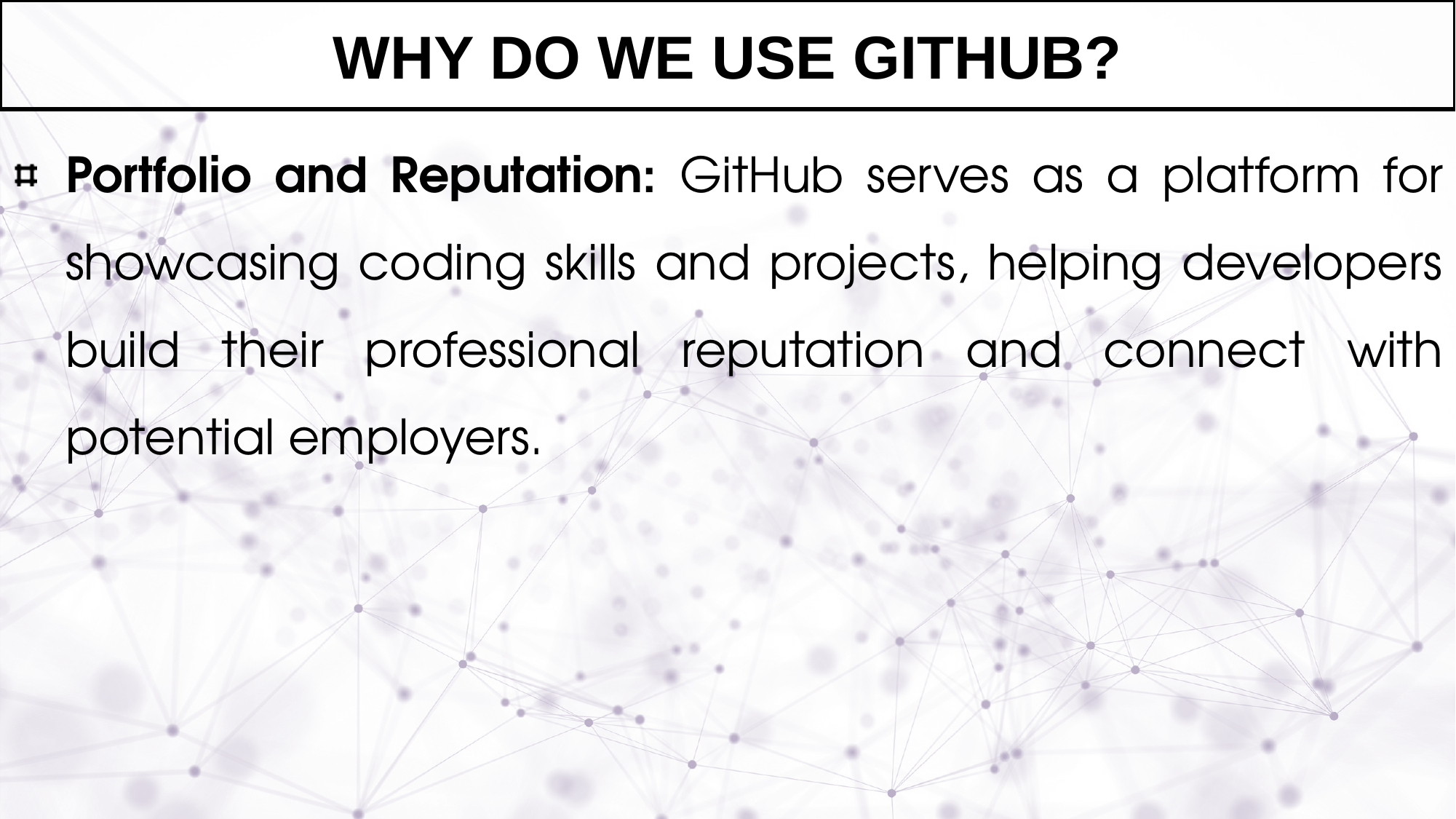

# Why do we use GitHub?
Portfolio and Reputation: GitHub serves as a platform for showcasing coding skills and projects, helping developers build their professional reputation and connect with potential employers.